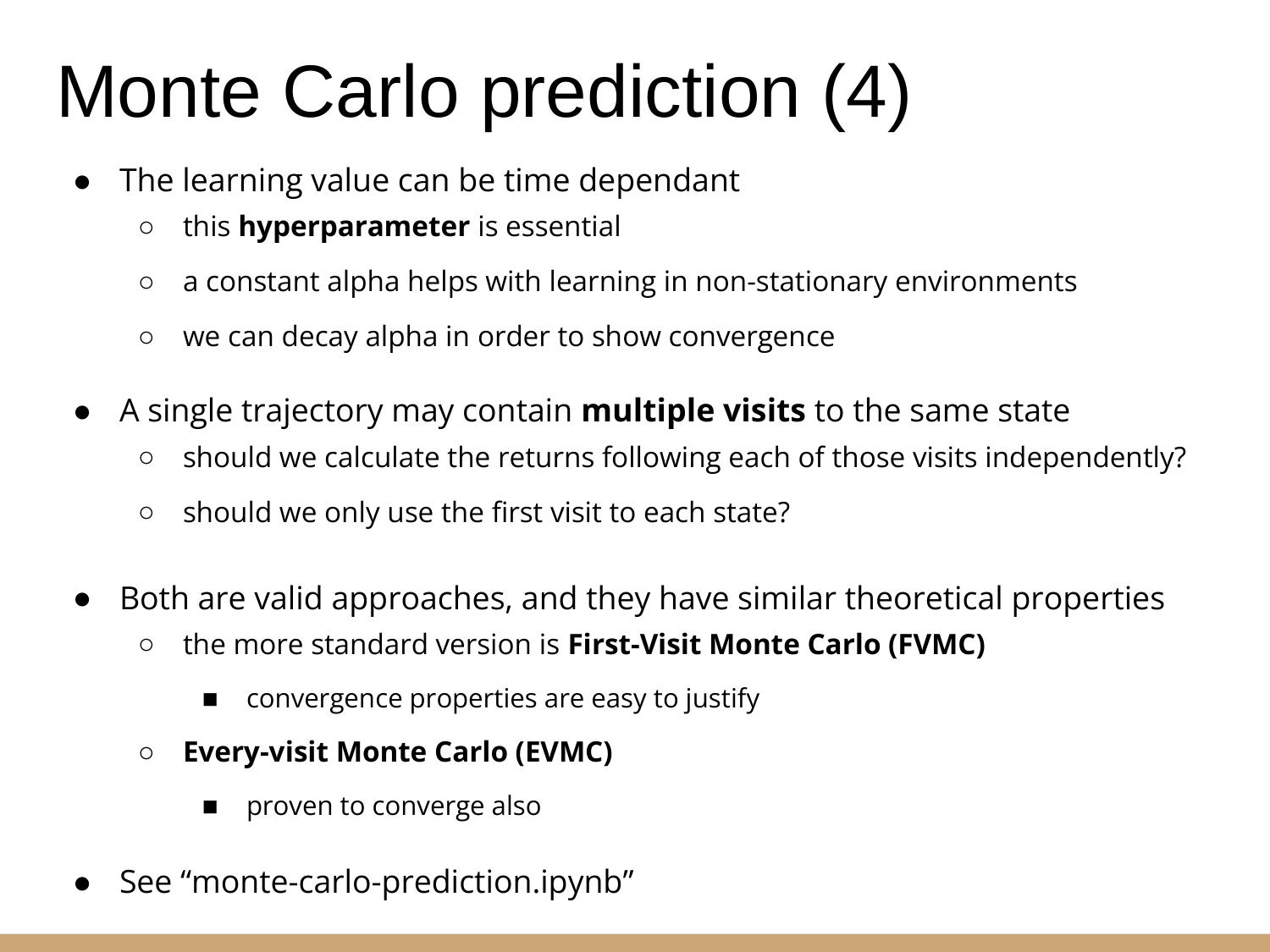

Monte Carlo prediction (4)
The learning value can be time dependant
this hyperparameter is essential
a constant alpha helps with learning in non-stationary environments
we can decay alpha in order to show convergence

A single trajectory may contain multiple visits to the same state
should we calculate the returns following each of those visits independently?
should we only use the first visit to each state?

Both are valid approaches, and they have similar theoretical properties
the more standard version is First-Visit Monte Carlo (FVMC)
convergence properties are easy to justify
Every-visit Monte Carlo (EVMC)
proven to converge also

See “monte-carlo-prediction.ipynb”